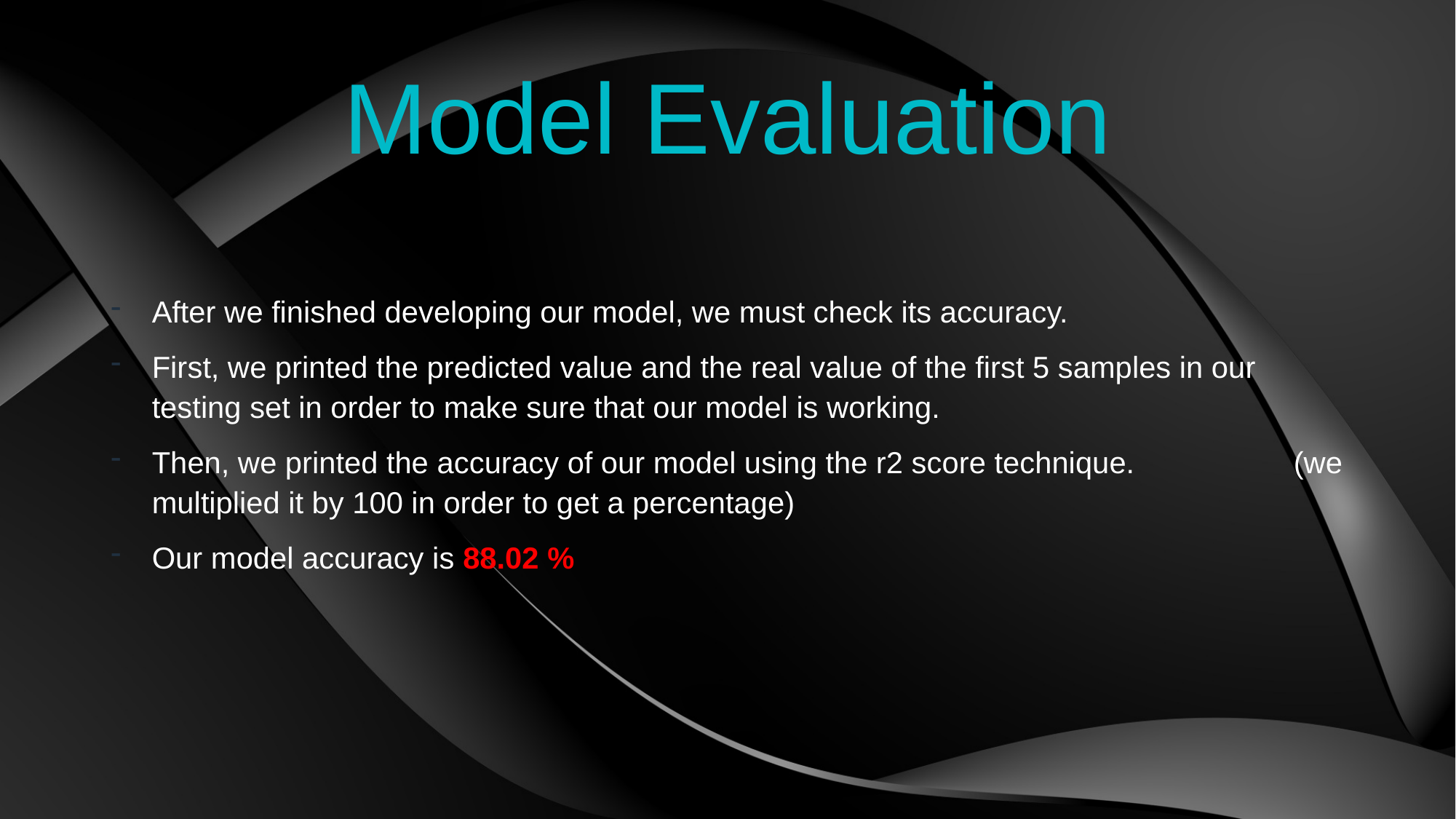

# Model Evaluation

After we finished developing our model, we must check its accuracy.
First, we printed the predicted value and the real value of the first 5 samples in our testing set in order to make sure that our model is working.
Then, we printed the accuracy of our model using the r2 score technique.                   (we multiplied it by 100 in order to get a percentage)
Our model accuracy is 88.02 %